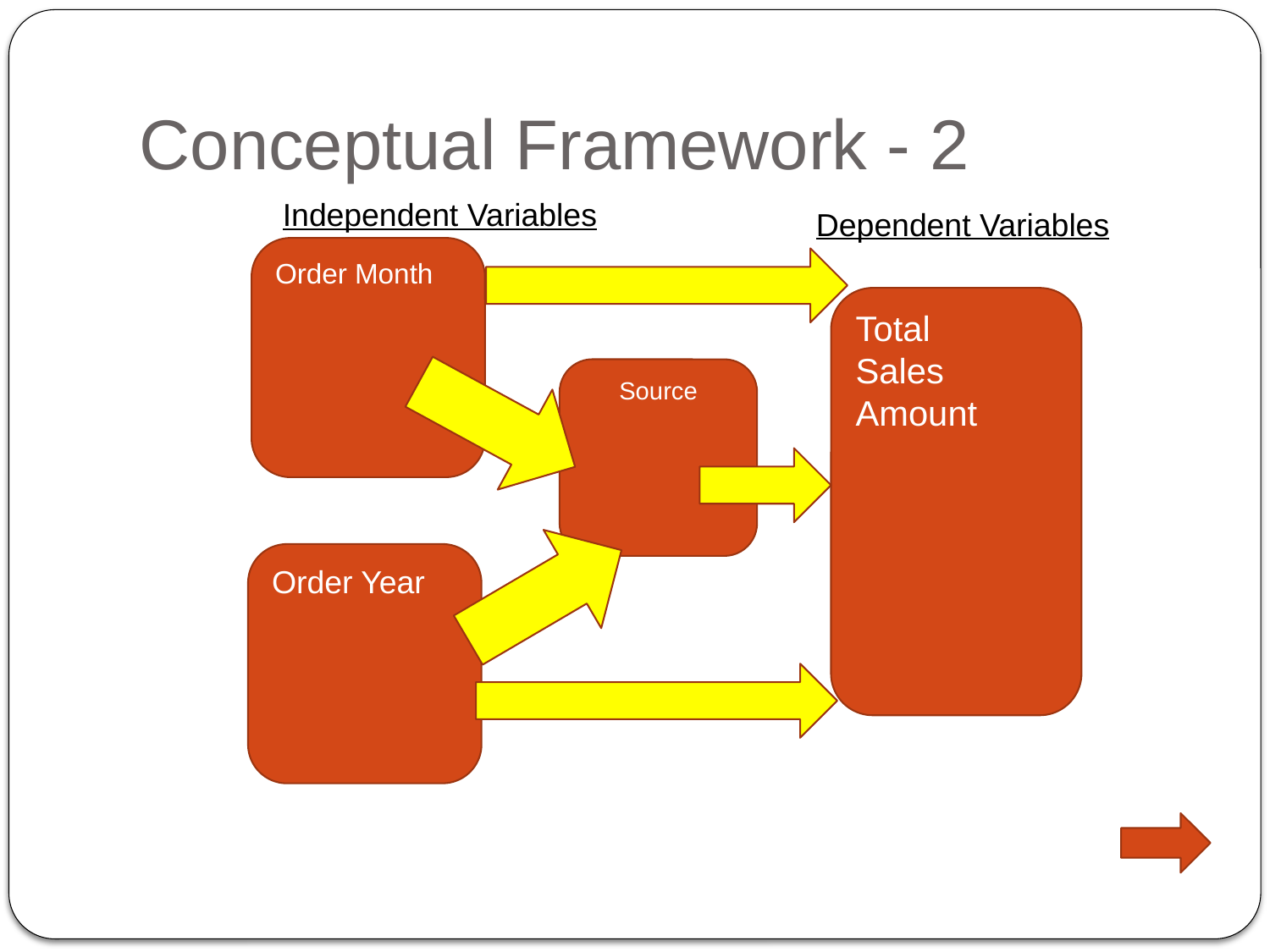

# Conceptual Framework - 2
Independent Variables
Dependent Variables
Order Month

Total
Sales Amount

Source

Order Year